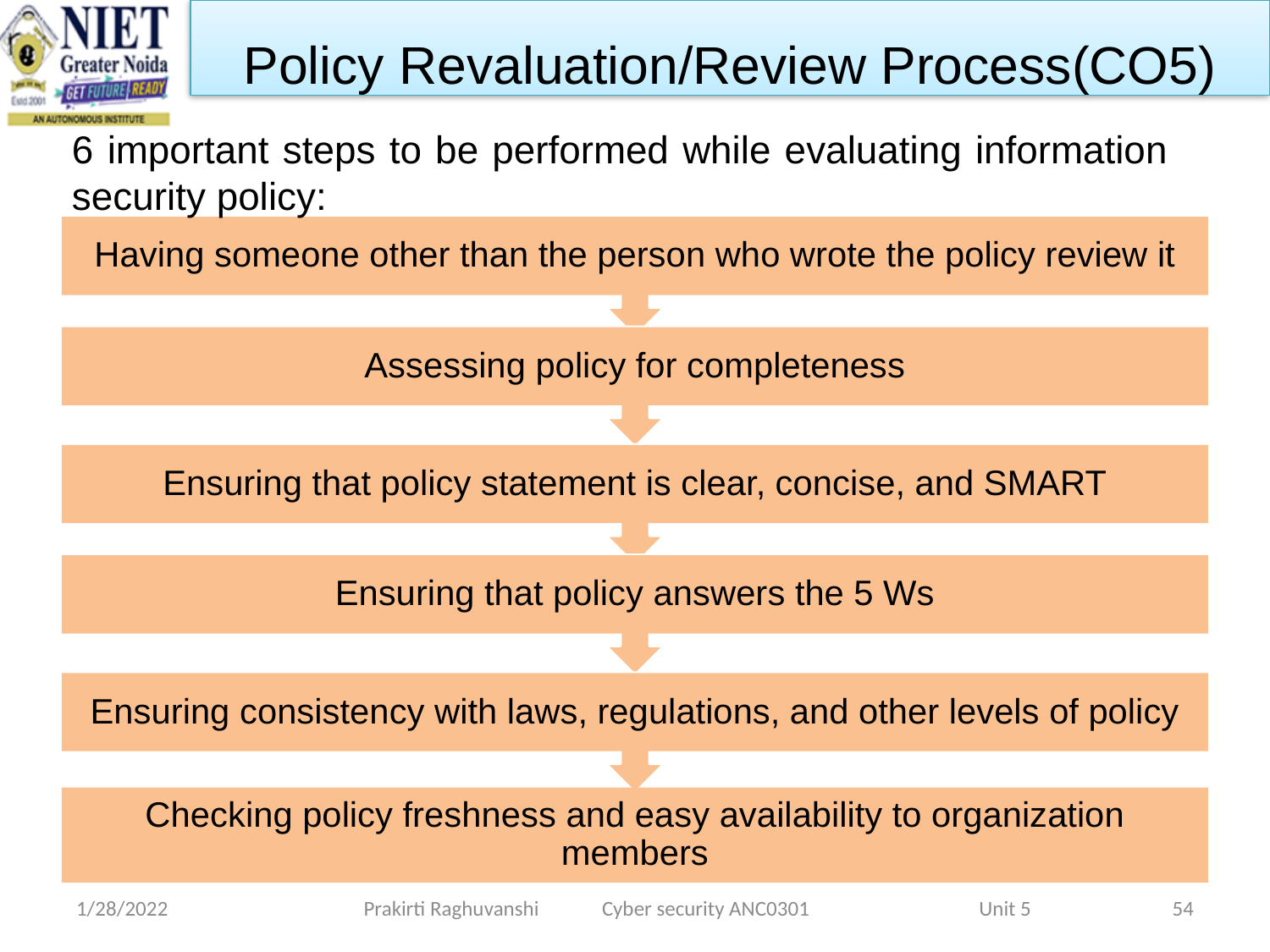

Policy Revaluation/Review Process(CO5)
6 important steps to be performed while evaluating information security policy:

Having someone other than the person who wrote the policy review it

Assessing policy for completeness

Ensuring that policy statement is clear, concise, and SMART

Ensuring that policy answers the 5 Ws

Ensuring consistency with laws, regulations, and other levels of policy
Checking policy freshness and easy availability to organization members

1/28/2022
Prakirti Raghuvanshi             Cyber security ANC0301                                   Unit 5
54